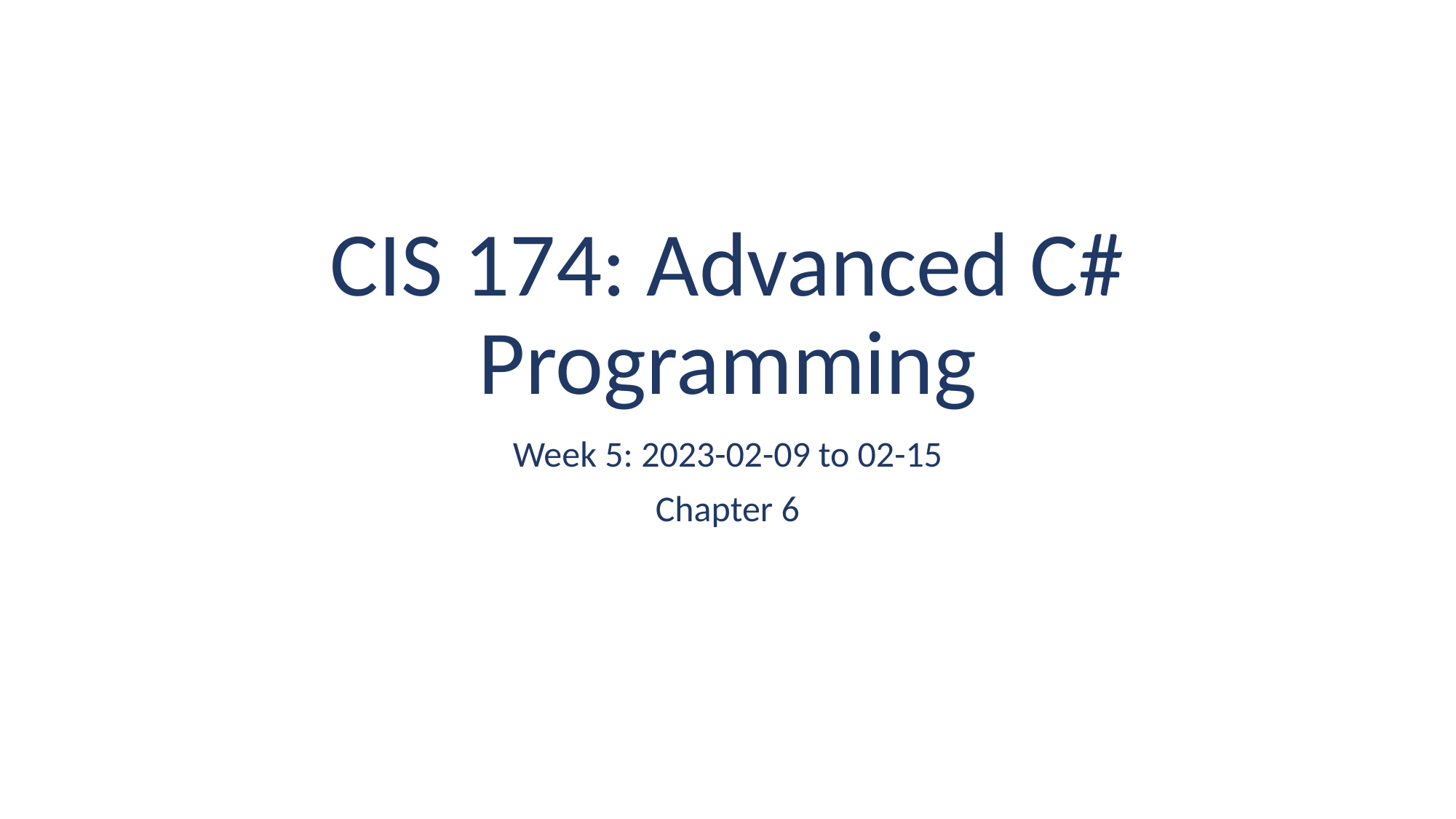

# CIS 174: Advanced C# Programming
Week 5: 2023-02-09 to 02-15
Chapter 6